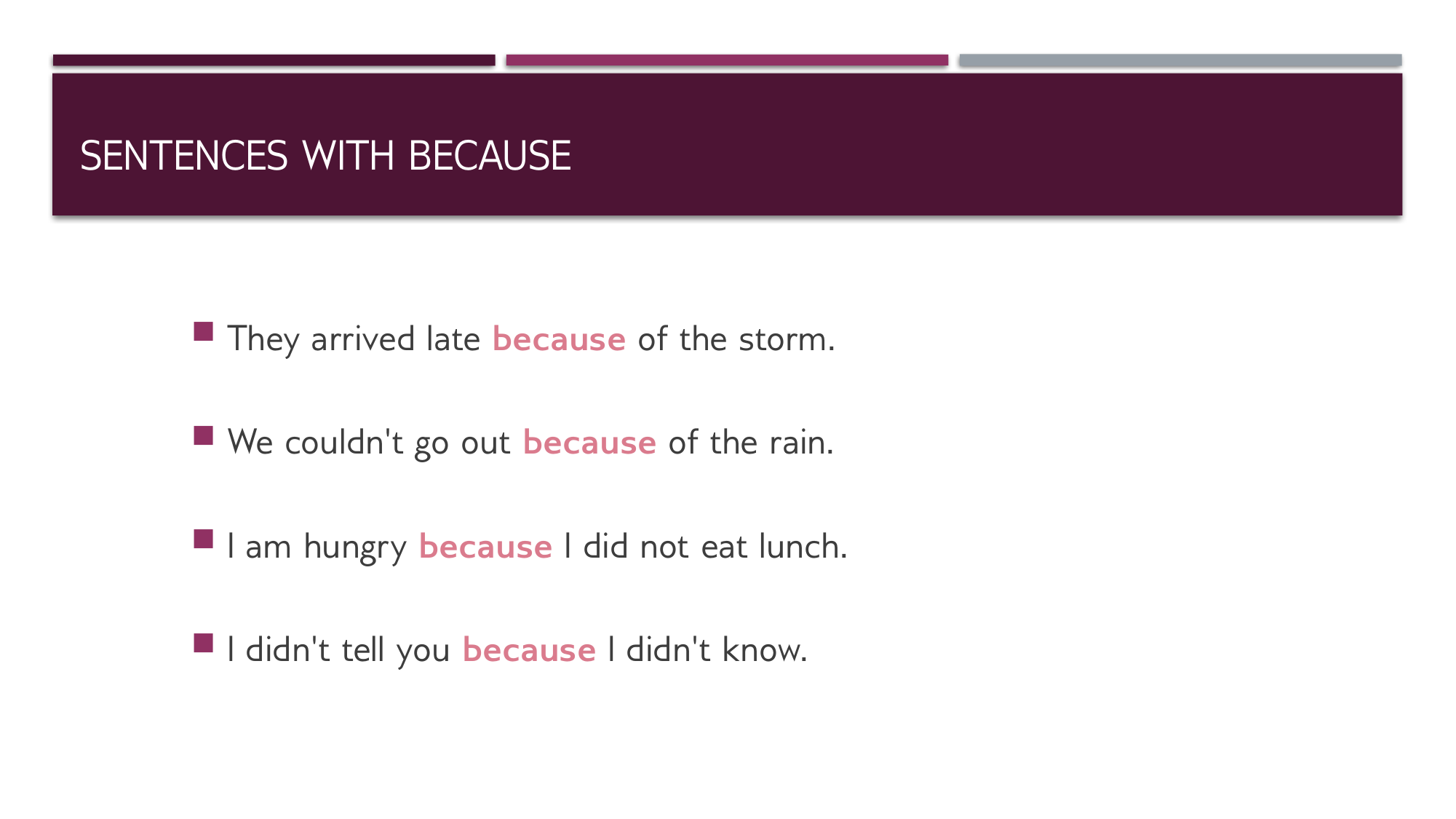

# Sentences with because
They arrived late because of the storm.
We couldn't go out because of the rain.
I am hungry because I did not eat lunch.
I didn't tell you because I didn't know.